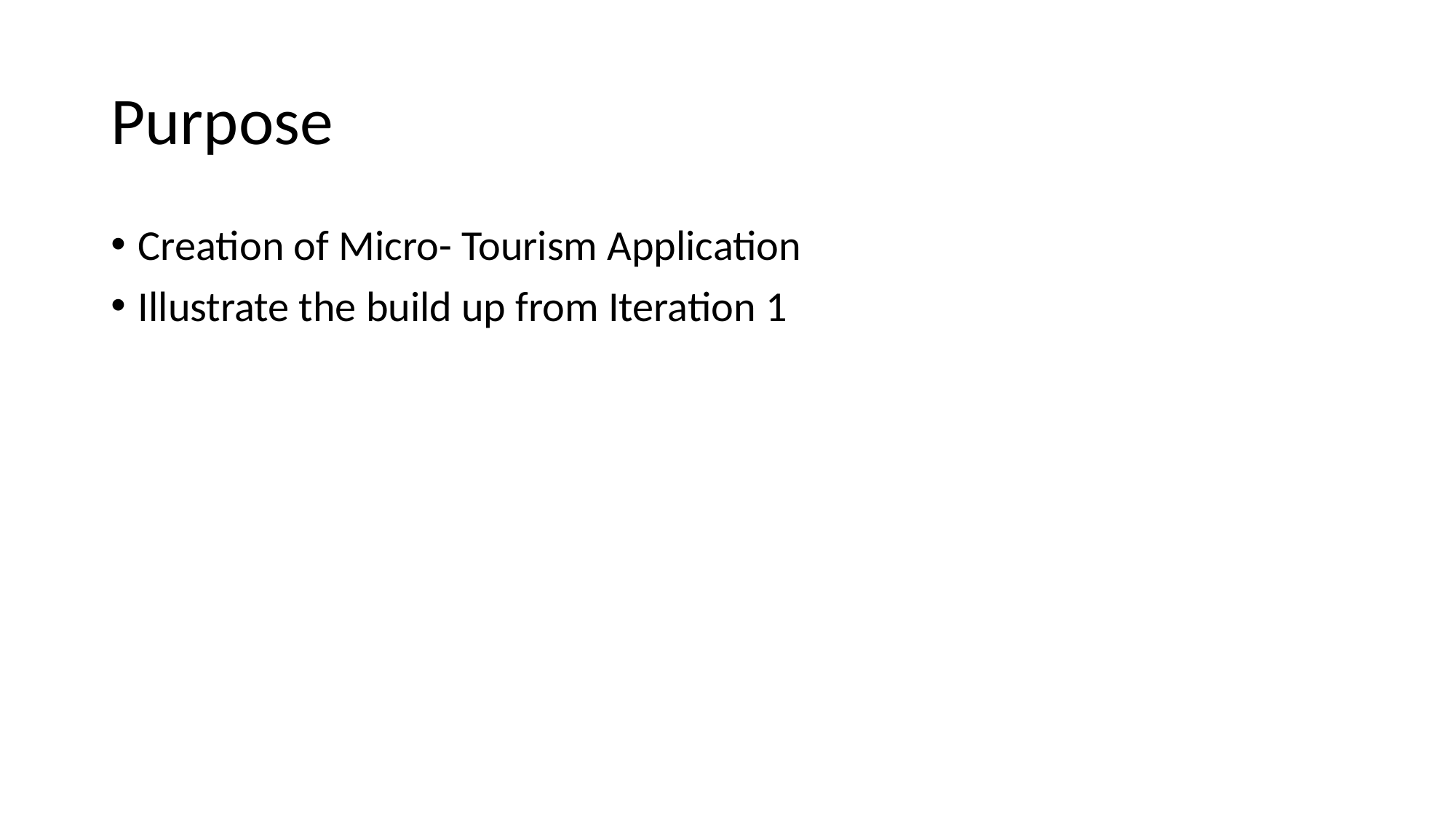

# Purpose
Creation of Micro- Tourism Application
Illustrate the build up from Iteration 1